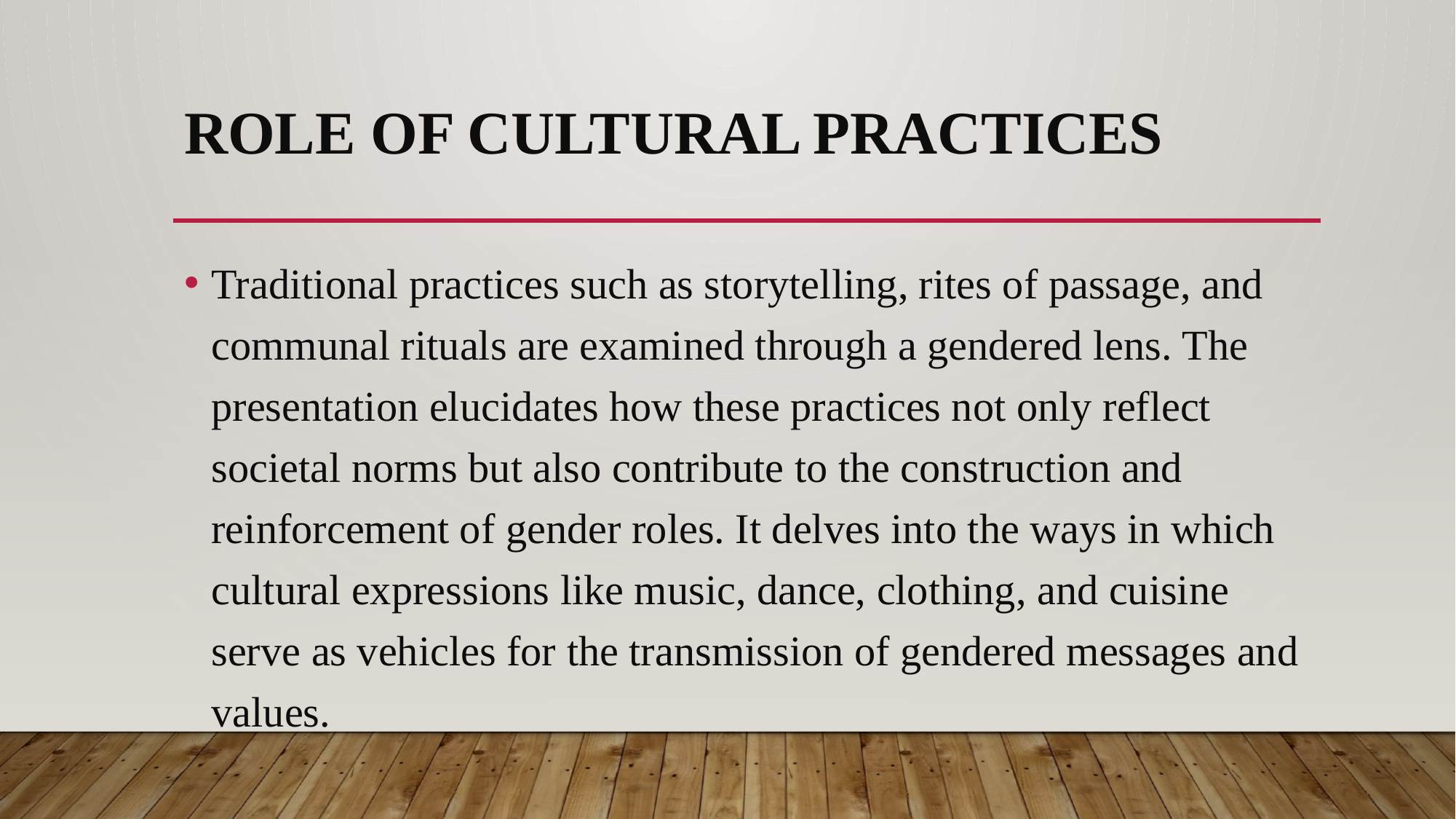

# Role of Cultural Practices
Traditional practices such as storytelling, rites of passage, and communal rituals are examined through a gendered lens. The presentation elucidates how these practices not only reflect societal norms but also contribute to the construction and reinforcement of gender roles. It delves into the ways in which cultural expressions like music, dance, clothing, and cuisine serve as vehicles for the transmission of gendered messages and values.